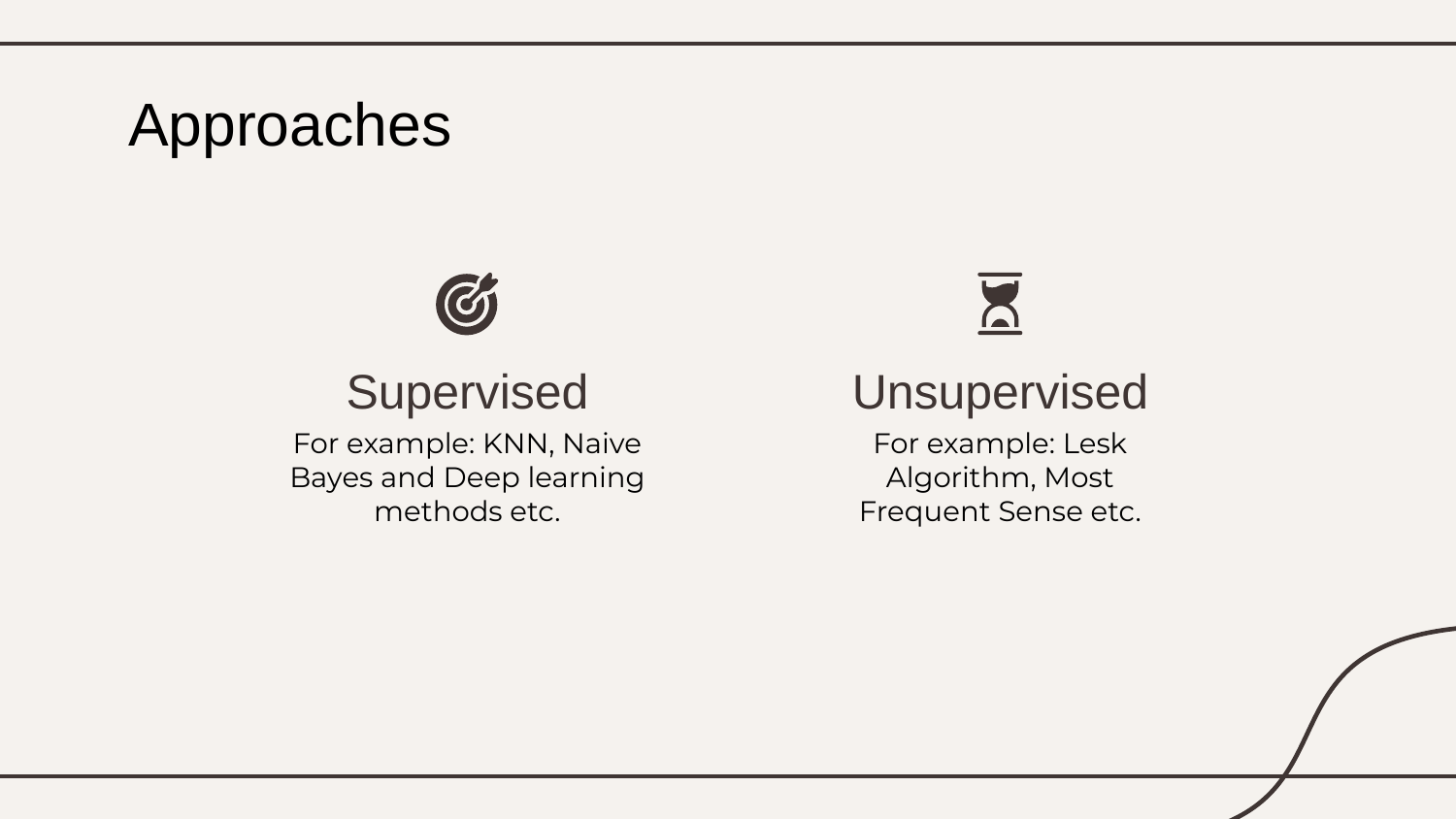

# Approaches

Supervised
Unsupervised
For example: KNN, Naive Bayes and Deep learning methods etc.
For example: Lesk Algorithm, Most Frequent Sense etc.